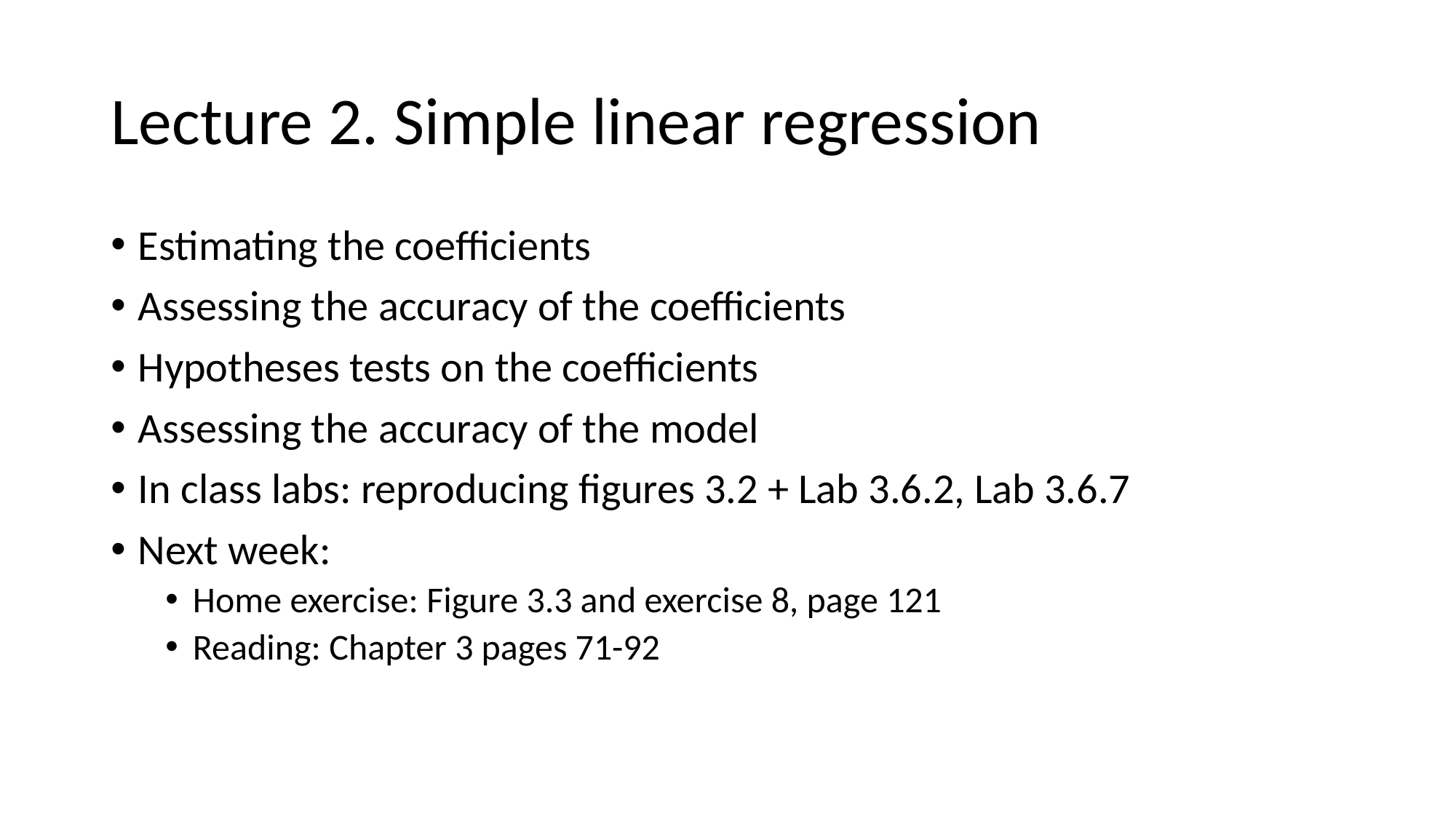

# Lecture 2. Simple linear regression
Estimating the coefficients
Assessing the accuracy of the coefficients
Hypotheses tests on the coefficients
Assessing the accuracy of the model
In class labs: reproducing figures 3.2 + Lab 3.6.2, Lab 3.6.7
Next week:
Home exercise: Figure 3.3 and exercise 8, page 121
Reading: Chapter 3 pages 71-92